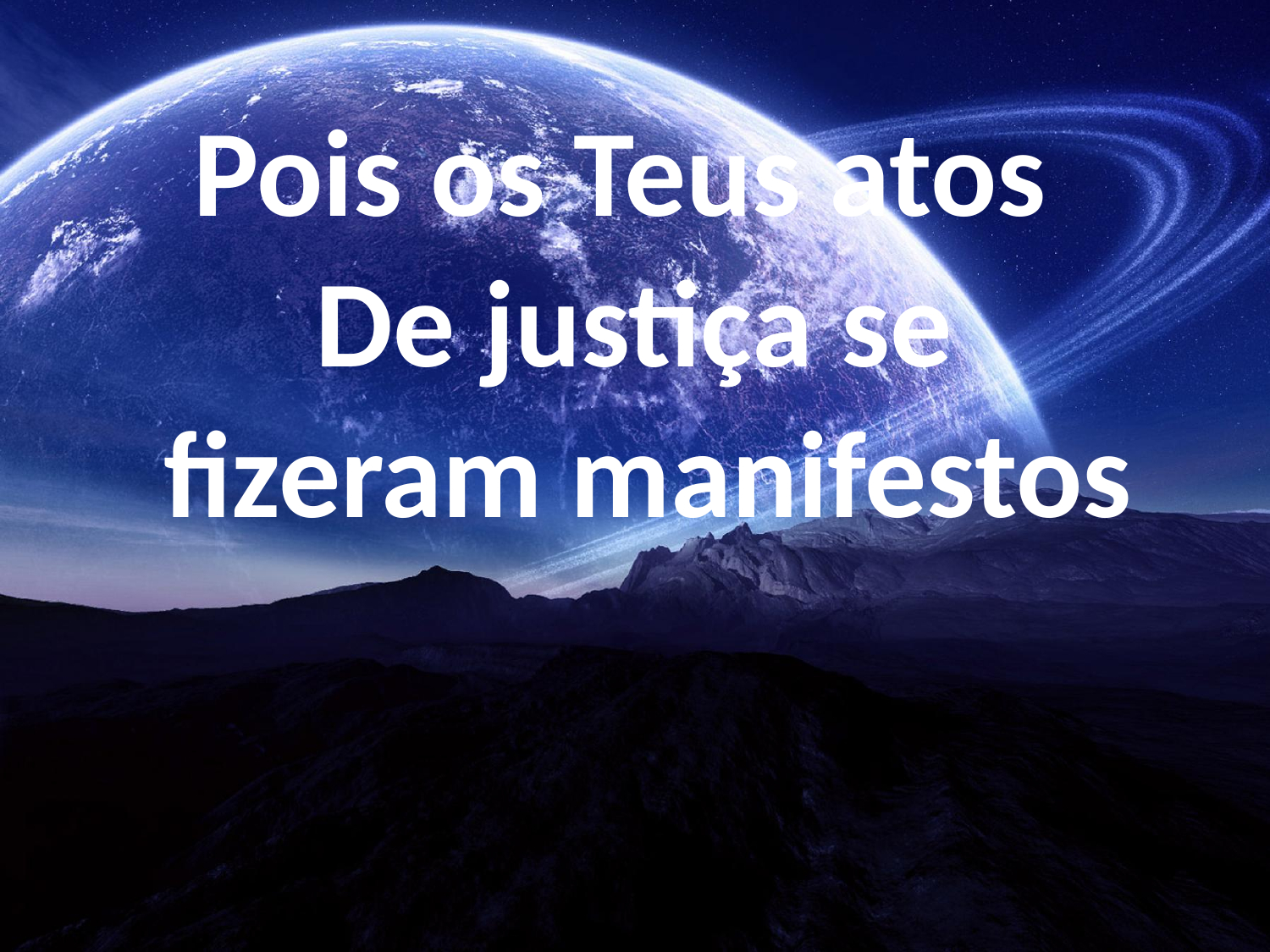

Pois os Teus atos
De justiça se
 fizeram manifestos